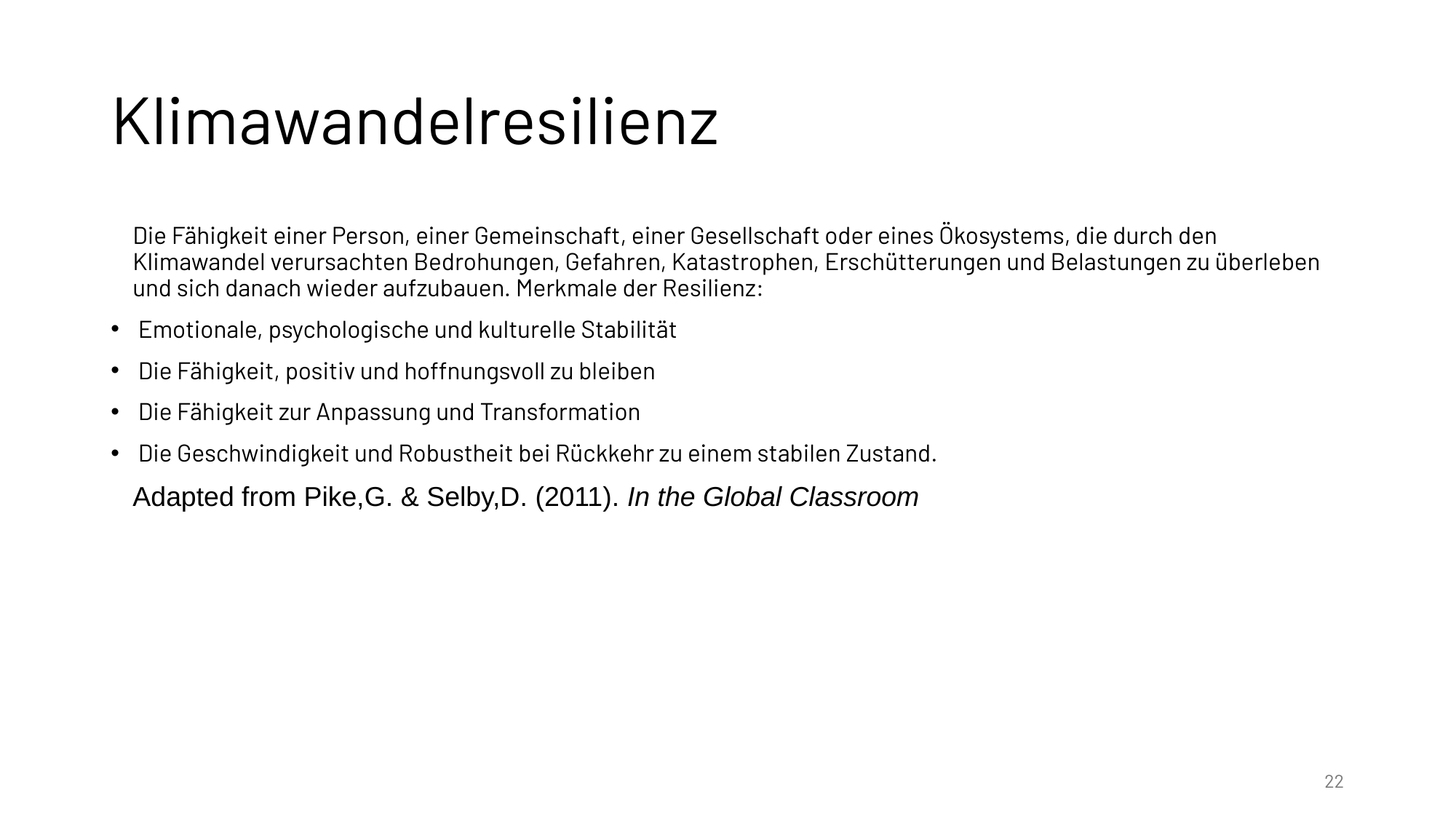

# Klimawandelresilienz
Die Fähigkeit einer Person, einer Gemeinschaft, einer Gesellschaft oder eines Ökosystems, die durch den Klimawandel verursachten Bedrohungen, Gefahren, Katastrophen, Erschütterungen und Belastungen zu überleben und sich danach wieder aufzubauen. Merkmale der Resilienz:
Emotionale, psychologische und kulturelle Stabilität
Die Fähigkeit, positiv und hoffnungsvoll zu bleiben
Die Fähigkeit zur Anpassung und Transformation
Die Geschwindigkeit und Robustheit bei Rückkehr zu einem stabilen Zustand.
Adapted from Pike,G. & Selby,D. (2011). In the Global Classroom

22